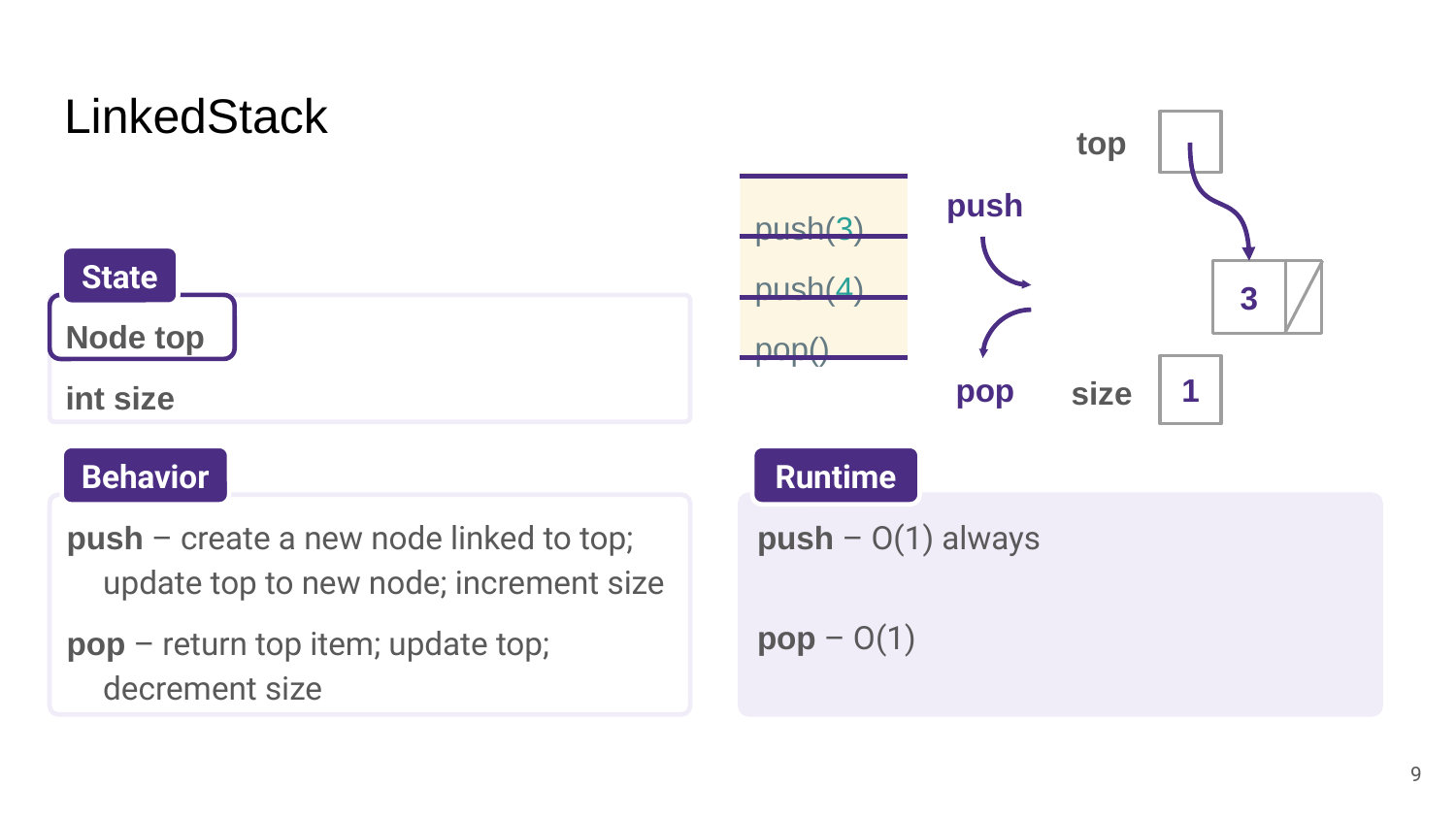

# LinkedStack

top
0
size

top
3

1
size

top
4

3

2
size

top
3

1
size
push(3)
push(4)
pop()
push

State
Node top
int size

pop
Behavior
Runtime
push – create a new node linked to top; update top to new node; increment size
pop – return top item; update top; decrement size
push – O(1) always
pop – O(1)
9